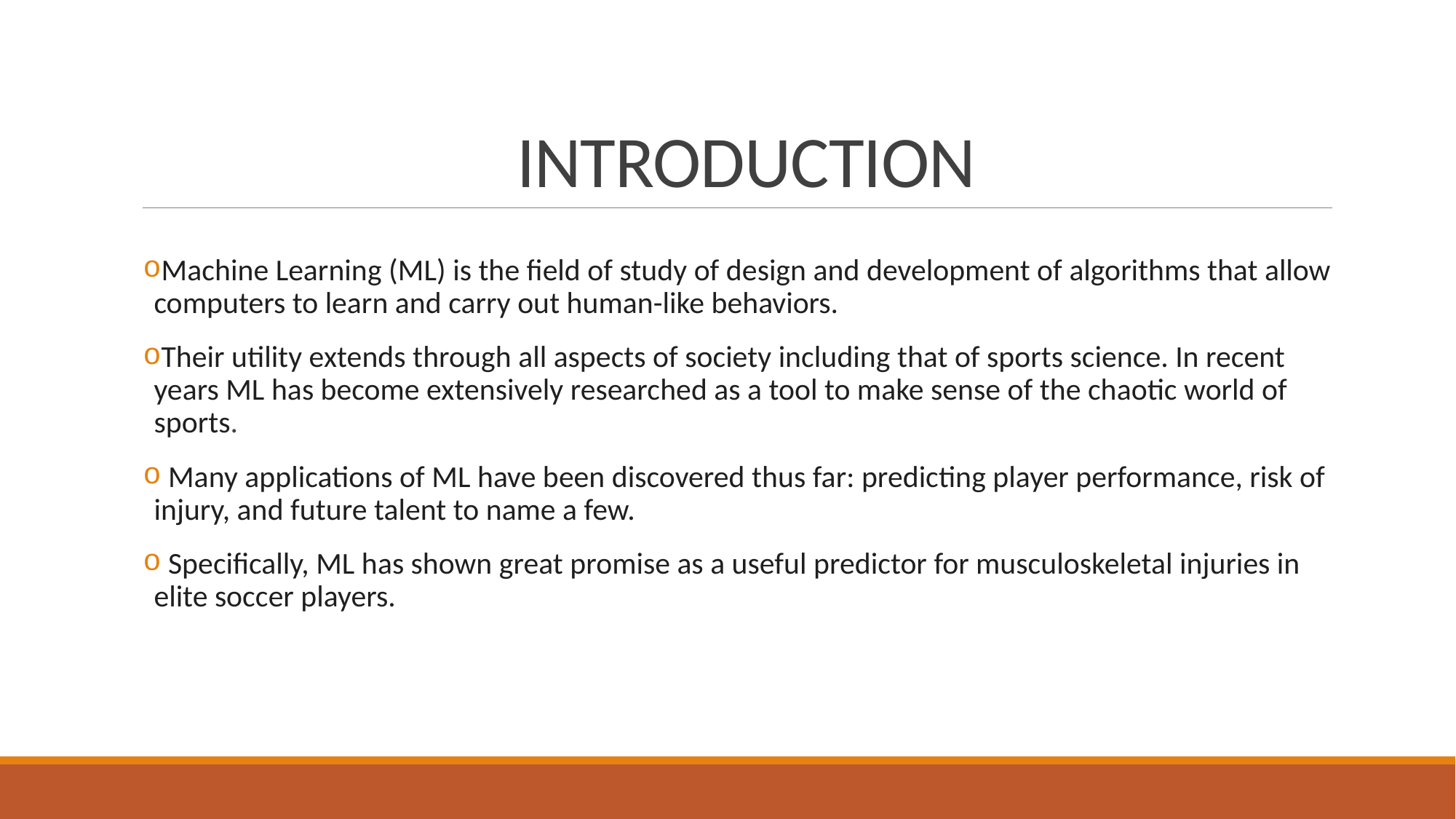

# INTRODUCTION
Machine Learning (ML) is the field of study of design and development of algorithms that allow computers to learn and carry out human-like behaviors.
Their utility extends through all aspects of society including that of sports science. In recent years ML has become extensively researched as a tool to make sense of the chaotic world of sports.
 Many applications of ML have been discovered thus far: predicting player performance, risk of injury, and future talent to name a few.
 Specifically, ML has shown great promise as a useful predictor for musculoskeletal injuries in elite soccer players.